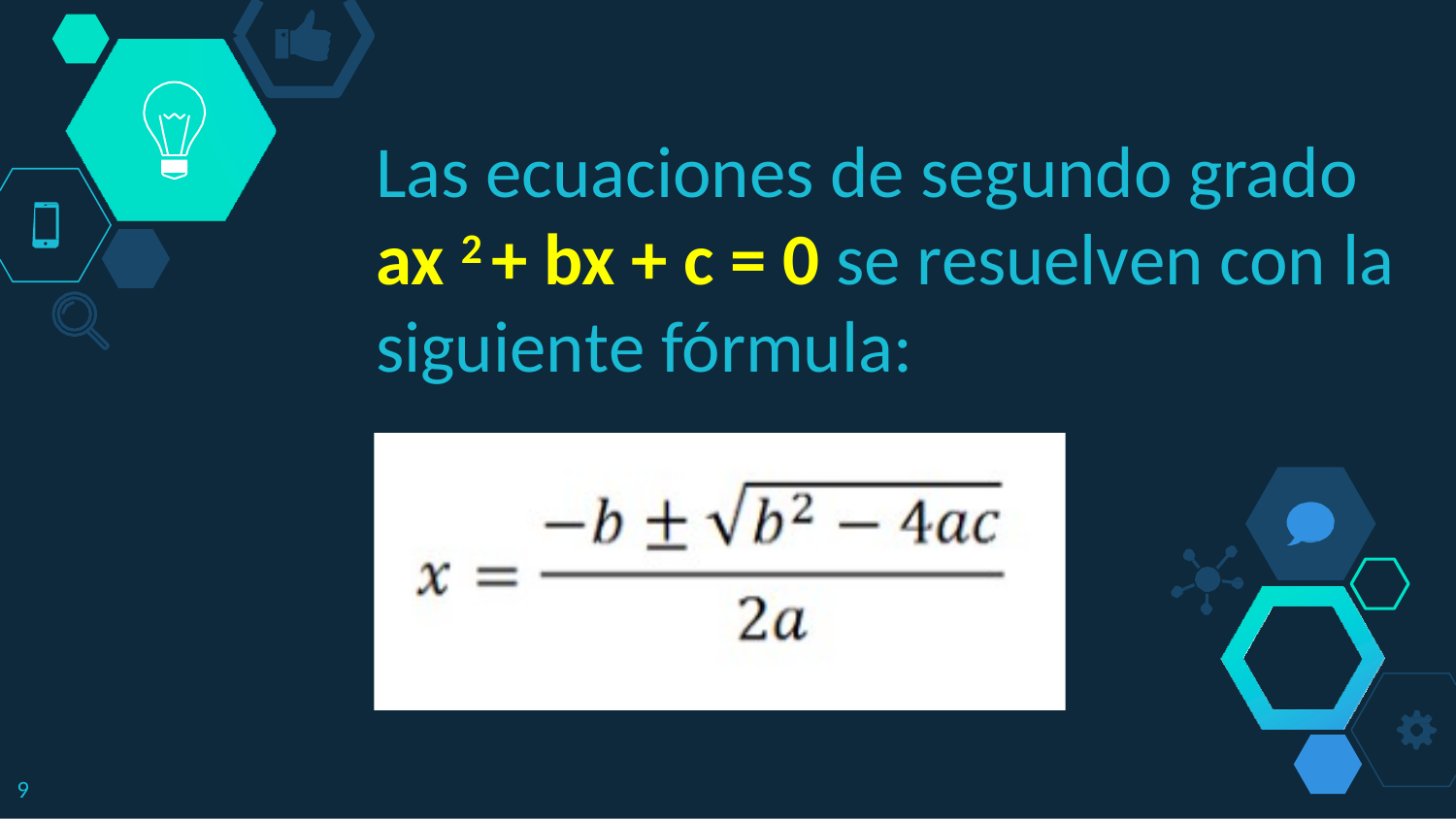

Las ecuaciones de segundo grado ax 2 + bx + c = 0 se resuelven con la siguiente fórmula:

9